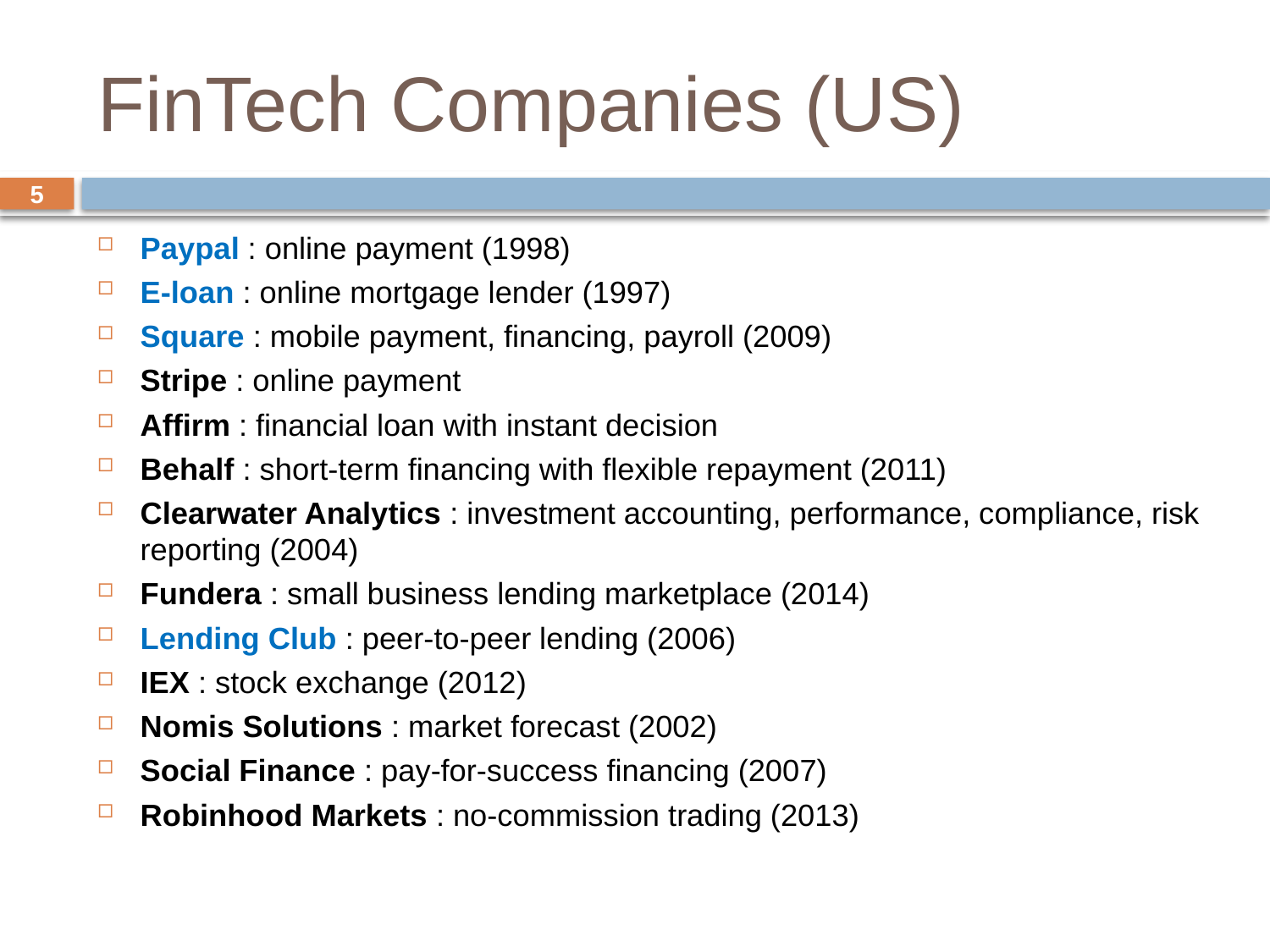

# FinTech Companies (US)
5
Paypal : online payment (1998)
E-loan : online mortgage lender (1997)
Square : mobile payment, financing, payroll (2009)
Stripe : online payment
Affirm : financial loan with instant decision
Behalf : short-term financing with flexible repayment (2011)
Clearwater Analytics : investment accounting, performance, compliance, risk reporting (2004)
Fundera : small business lending marketplace (2014)
Lending Club : peer-to-peer lending (2006)
IEX : stock exchange (2012)
Nomis Solutions : market forecast (2002)
Social Finance : pay-for-success financing (2007)
Robinhood Markets : no-commission trading (2013)